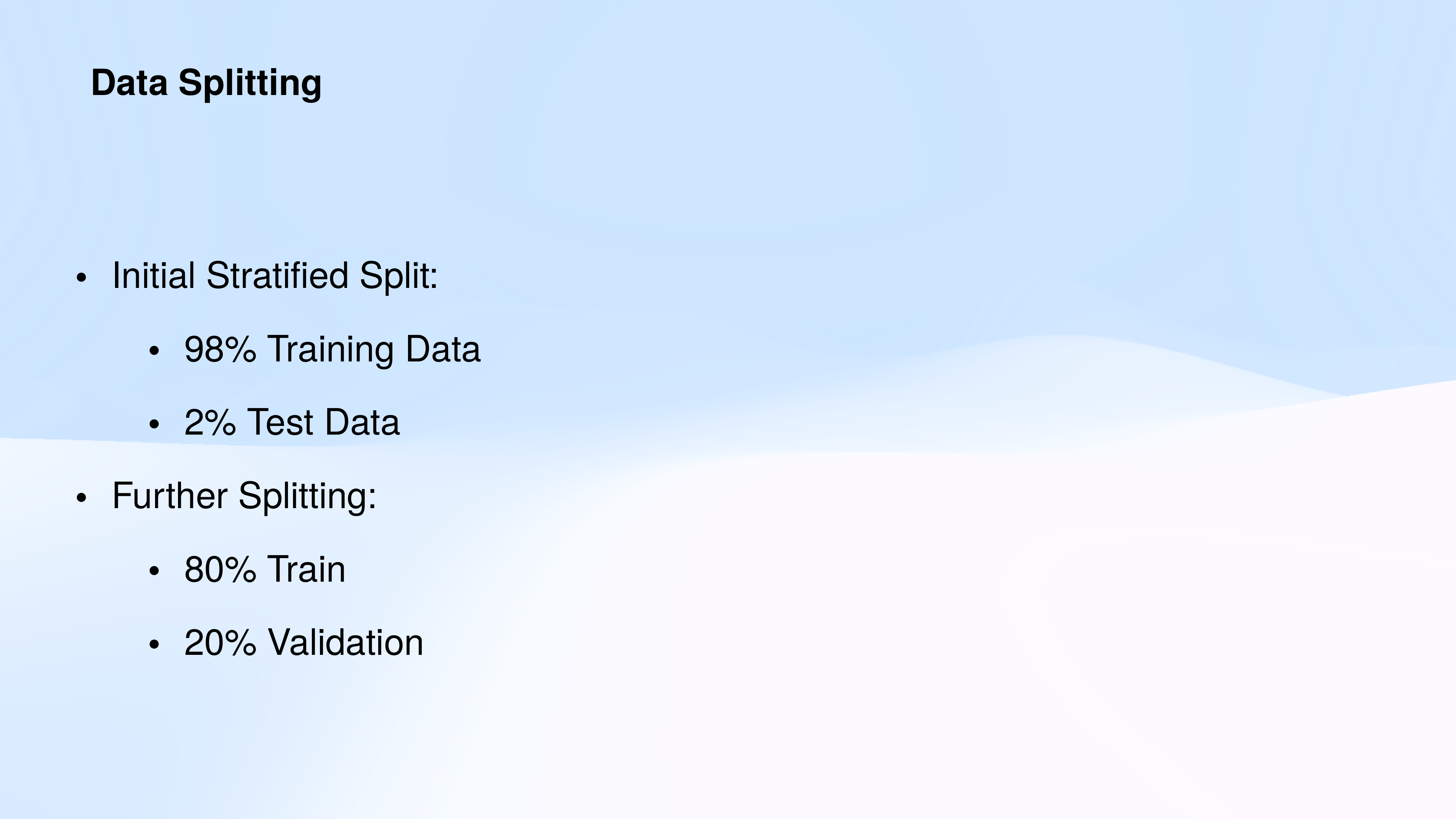

# Data Splitting

Initial Stratified Split:
98% Training Data
2% Test Data
Further Splitting:
80% Train
20% Validation